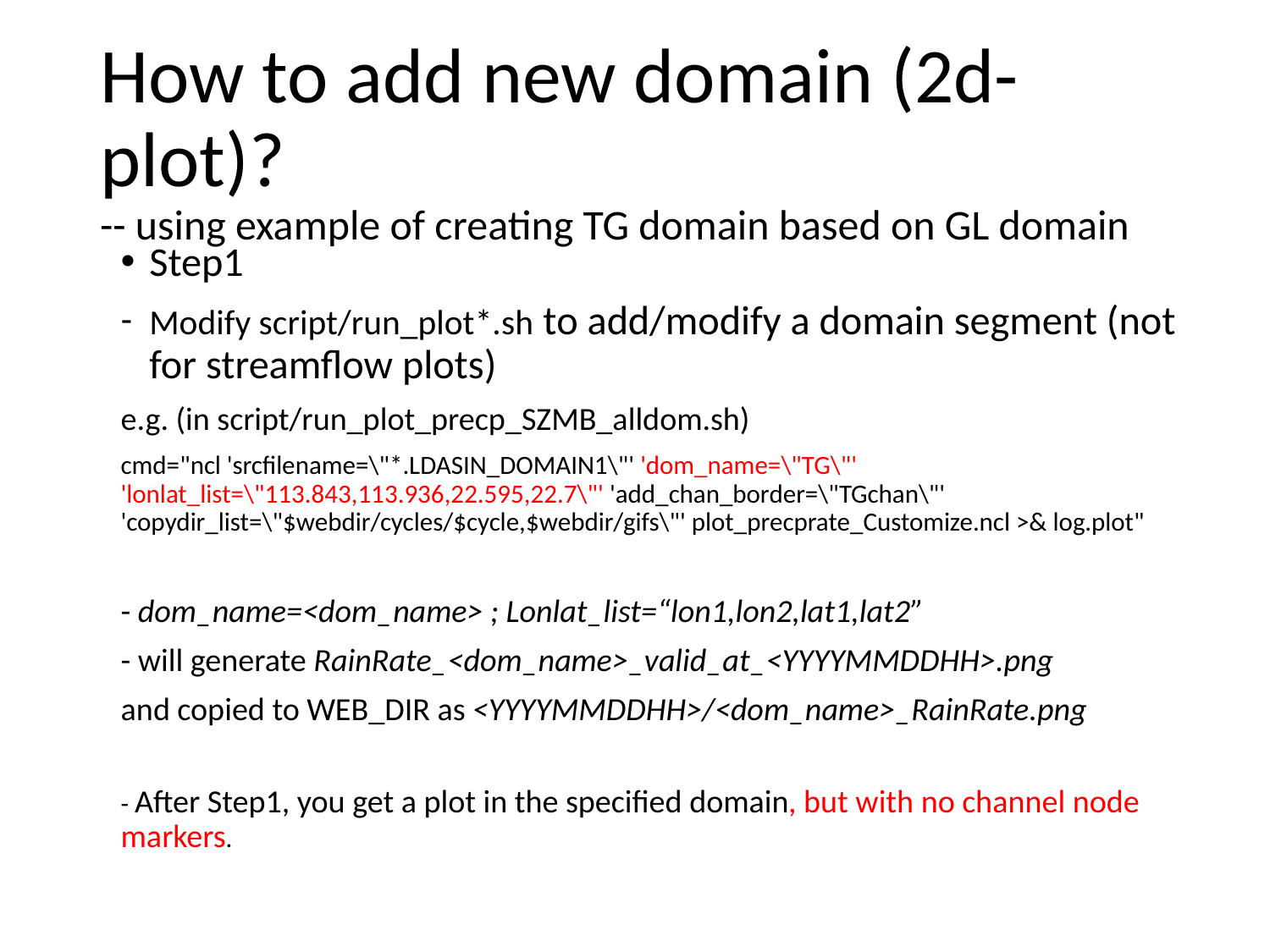

# How to add new domain (2d-plot)? -- using example of creating TG domain based on GL domain
Step1
Modify script/run_plot*.sh to add/modify a domain segment (not for streamflow plots)
e.g. (in script/run_plot_precp_SZMB_alldom.sh)
cmd="ncl 'srcfilename=\"*.LDASIN_DOMAIN1\"' 'dom_name=\"TG\"' 'lonlat_list=\"113.843,113.936,22.595,22.7\"' 'add_chan_border=\"TGchan\"' 'copydir_list=\"$webdir/cycles/$cycle,$webdir/gifs\"' plot_precprate_Customize.ncl >& log.plot"

- dom_name=<dom_name> ; Lonlat_list=“lon1,lon2,lat1,lat2”
- will generate RainRate_<dom_name>_valid_at_<YYYYMMDDHH>.png
and copied to WEB_DIR as <YYYYMMDDHH>/<dom_name>_RainRate.png

- After Step1, you get a plot in the specified domain, but with no channel node markers.